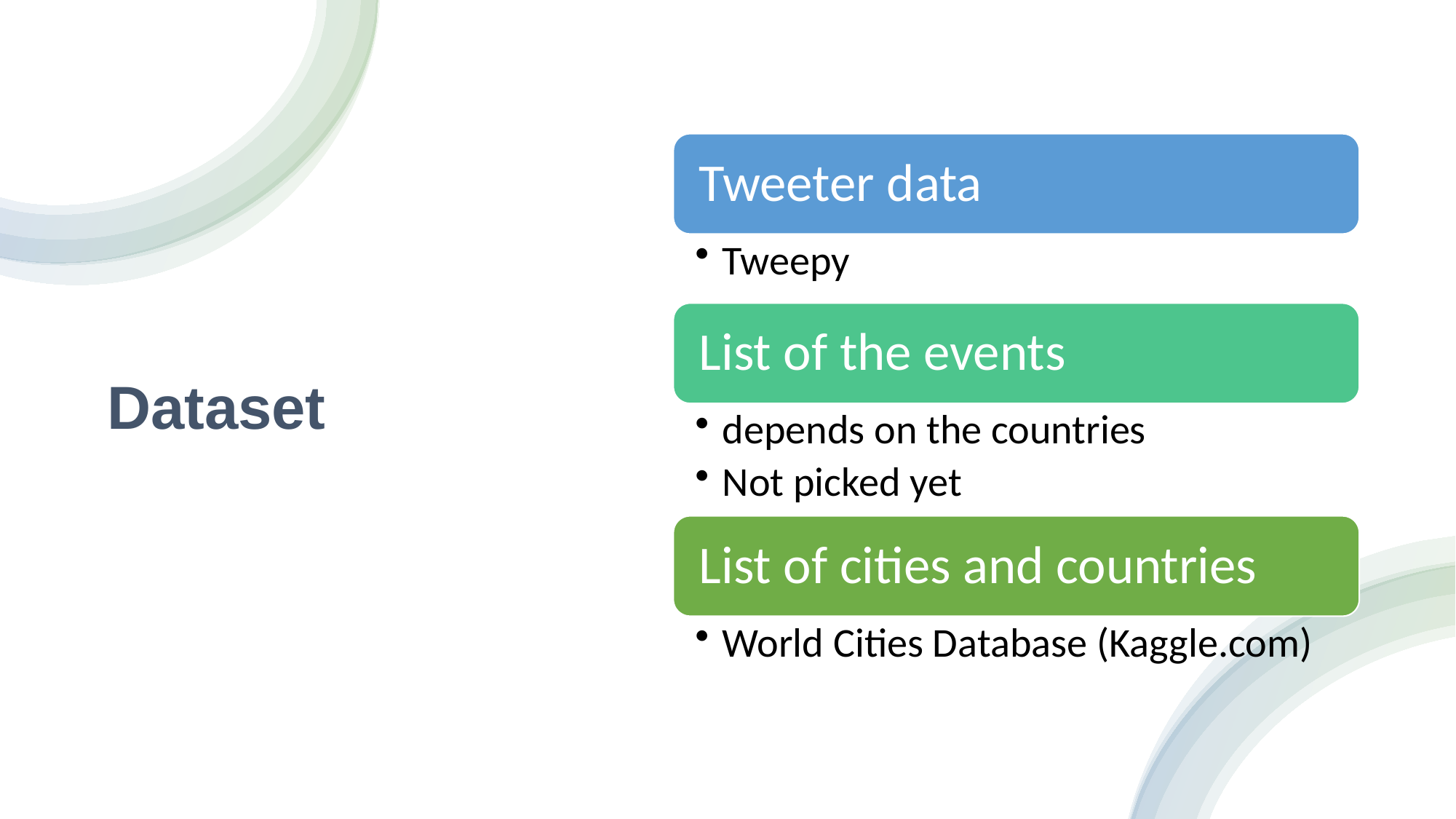

Tweeter data
Tweepy
List of the events
depends on the countries
Not picked yet
List of cities and countries
World Cities Database (Kaggle.com)
# Dataset